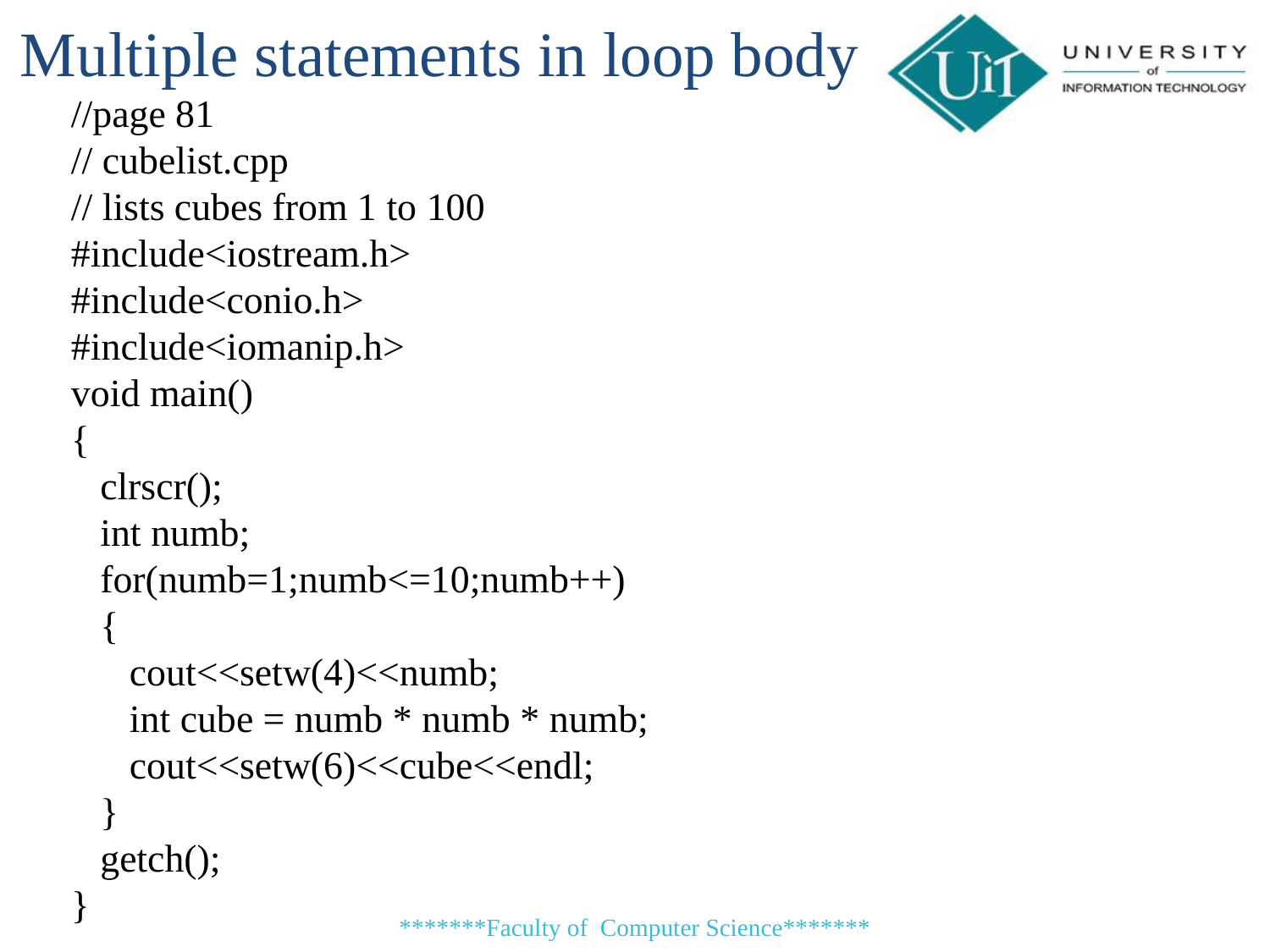

Multiple statements in loop body
//page 81
// cubelist.cpp
// lists cubes from 1 to 100
#include<iostream.h>
#include<conio.h>
#include<iomanip.h>
void main()
{
   clrscr();
   int numb;
   for(numb=1;numb<=10;numb++)
   {
      cout<<setw(4)<<numb;
      int cube = numb * numb * numb;
      cout<<setw(6)<<cube<<endl;
   }
   getch();
}
*******Faculty of  Computer Science*******